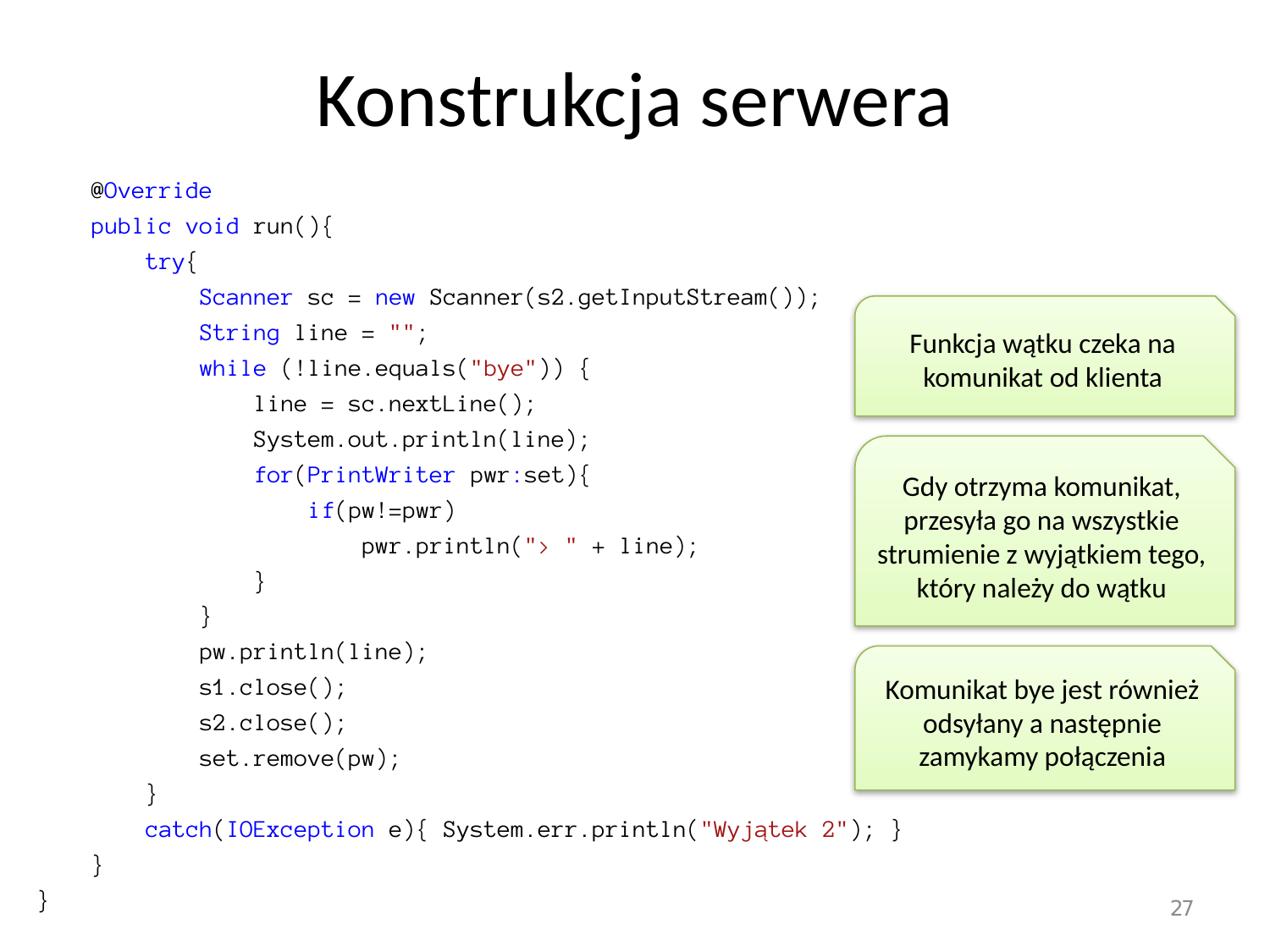

# Konstrukcja serwera
    @Override
    public void run(){
        try{
            Scanner sc = new Scanner(s2.getInputStream());
            String line = "";
            while (!line.equals("bye")) {
                line = sc.nextLine();
                System.out.println(line);
                for(PrintWriter pwr:set){
                    if(pw!=pwr)
                        pwr.println("> " + line);
                }
            }
            pw.println(line);
            s1.close();
            s2.close();
            set.remove(pw);
        }
        catch(IOException e){ System.err.println("Wyjątek 2"); }
    }
}
Funkcja wątku czeka na komunikat od klienta
Gdy otrzyma komunikat, przesyła go na wszystkie strumienie z wyjątkiem tego, który należy do wątku
Komunikat bye jest również odsyłany a następnie zamykamy połączenia
27